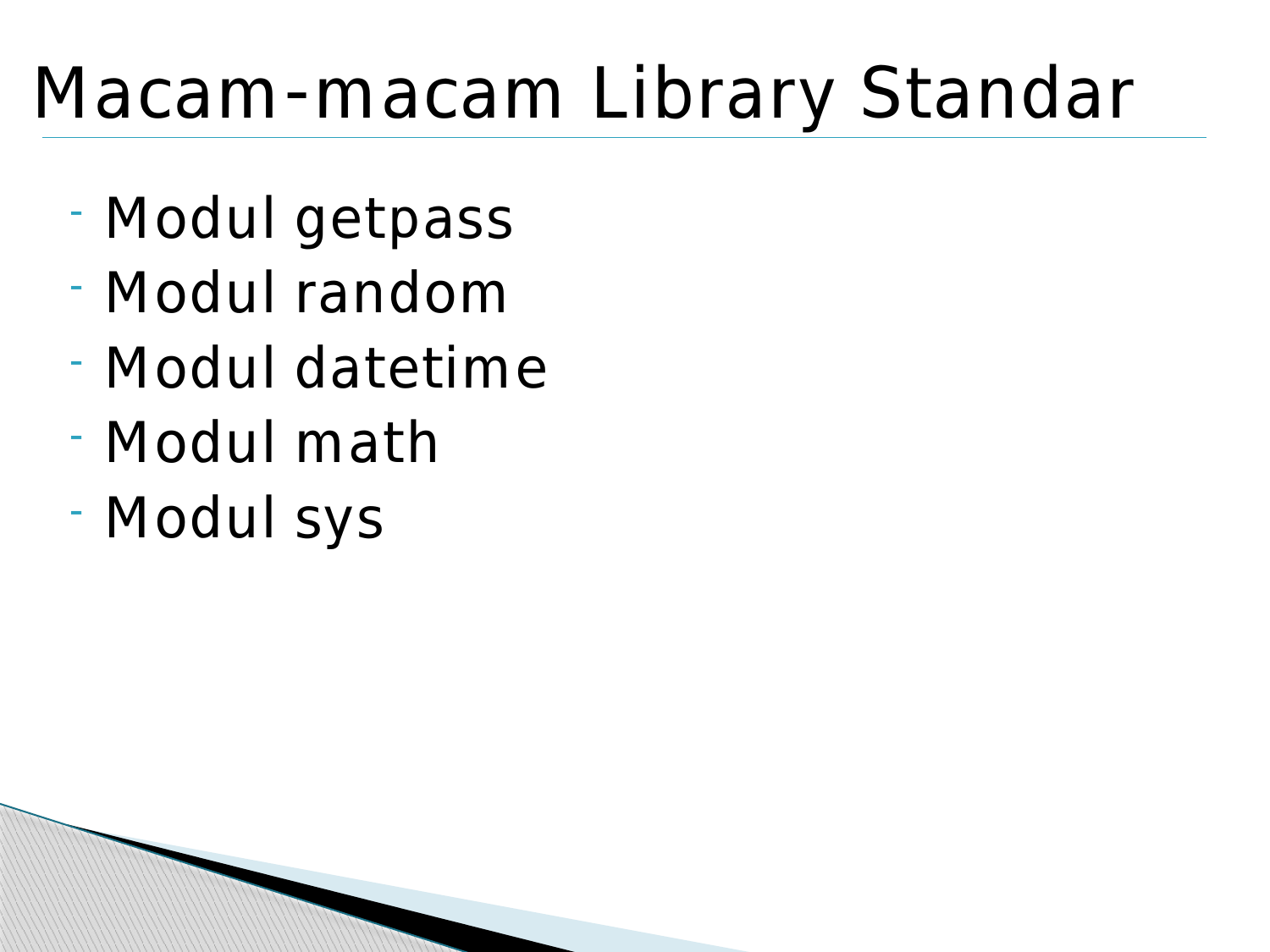

# Macam-macam Library Standar
Modul getpass
Modul random
Modul datetime
Modul math
Modul sys